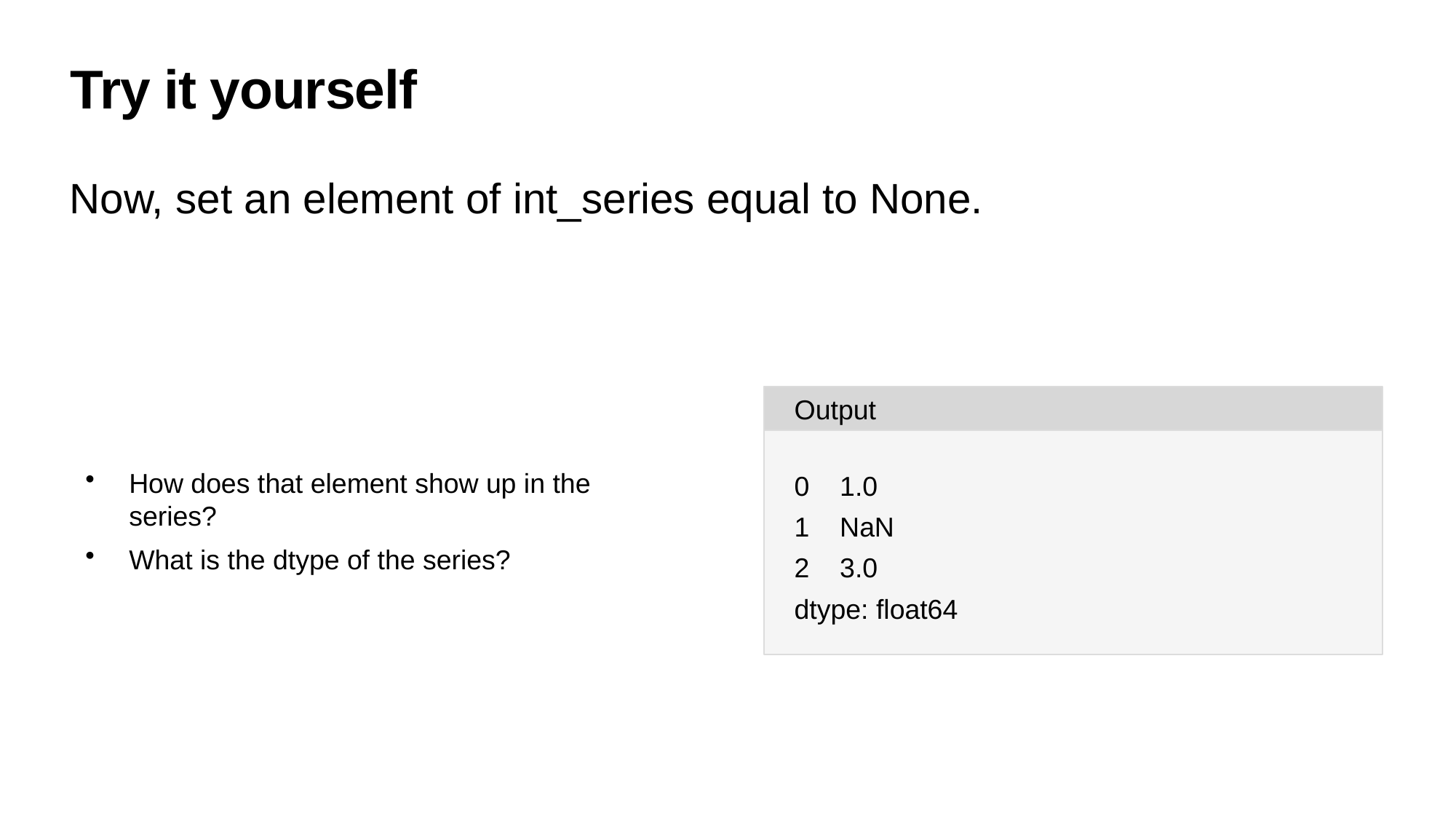

# Try it yourself
Now, set an element of int_series equal to None.
Output
0    1.0
1    NaN
2    3.0
dtype: float64
How does that element show up in the series?
What is the dtype of the series?